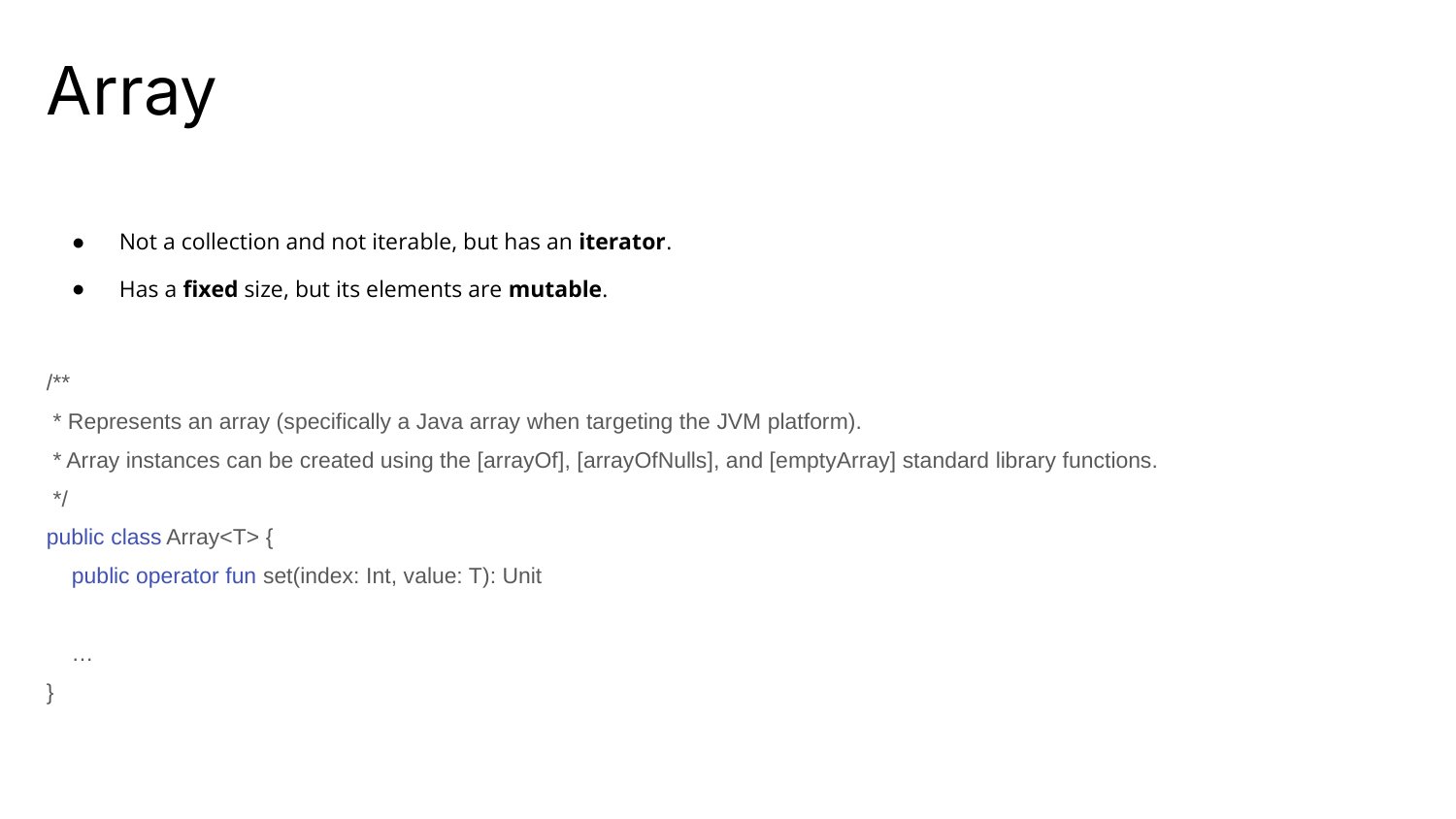

# Array
Not a collection and not iterable, but has an iterator.
Has a fixed size, but its elements are mutable.

/**
 * Represents an array (specifically a Java array when targeting the JVM platform).
 * Array instances can be created using the [arrayOf], [arrayOfNulls], and [emptyArray] standard library functions.
 */
public class Array<T> {
    public operator fun set(index: Int, value: T): Unit

    …
}